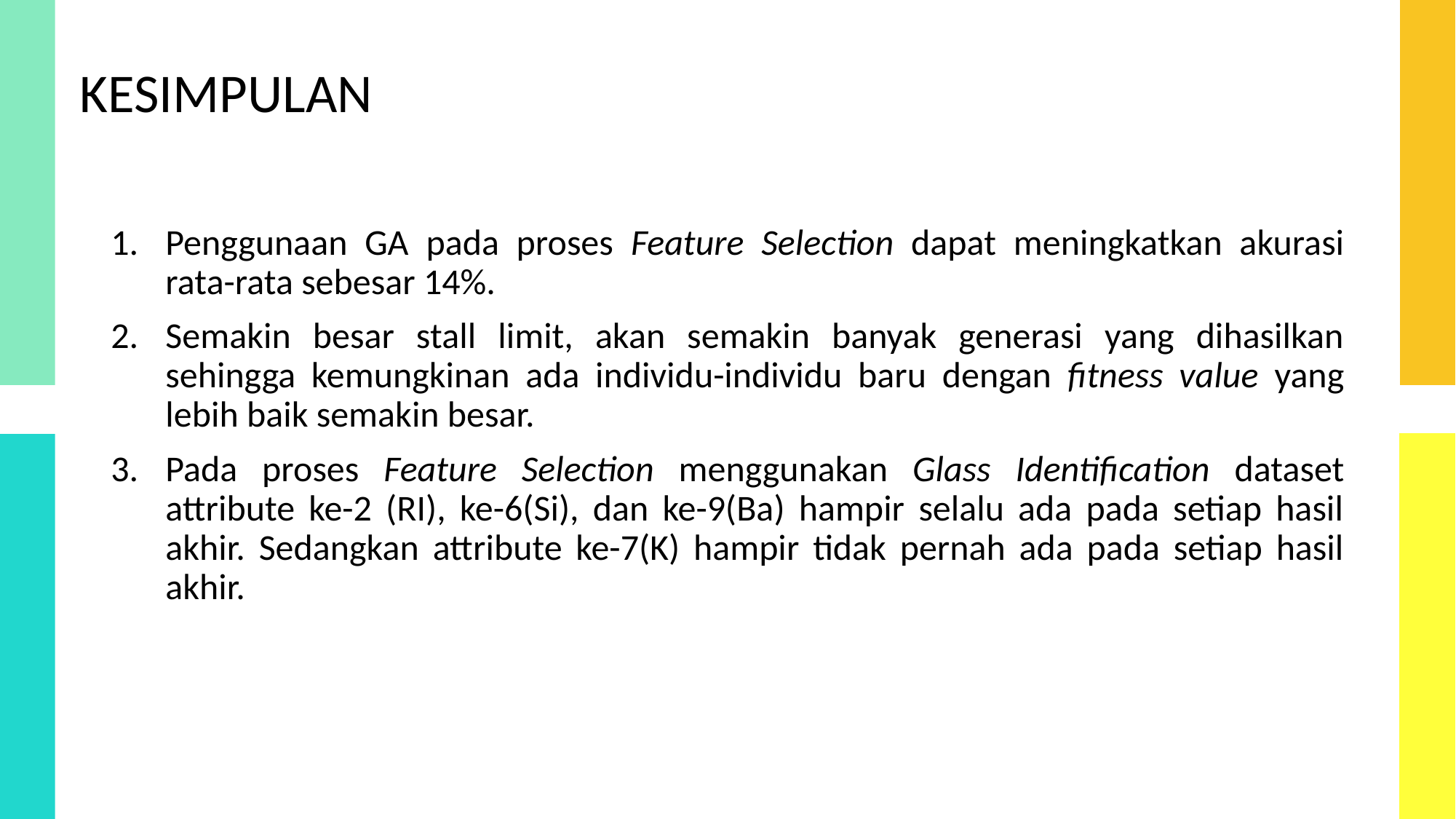

KESIMPULAN
Penggunaan GA pada proses Feature Selection dapat meningkatkan akurasi rata-rata sebesar 14%.
Semakin besar stall limit, akan semakin banyak generasi yang dihasilkan sehingga kemungkinan ada individu-individu baru dengan fitness value yang lebih baik semakin besar.
Pada proses Feature Selection menggunakan Glass Identification dataset attribute ke-2 (RI), ke-6(Si), dan ke-9(Ba) hampir selalu ada pada setiap hasil akhir. Sedangkan attribute ke-7(K) hampir tidak pernah ada pada setiap hasil akhir.